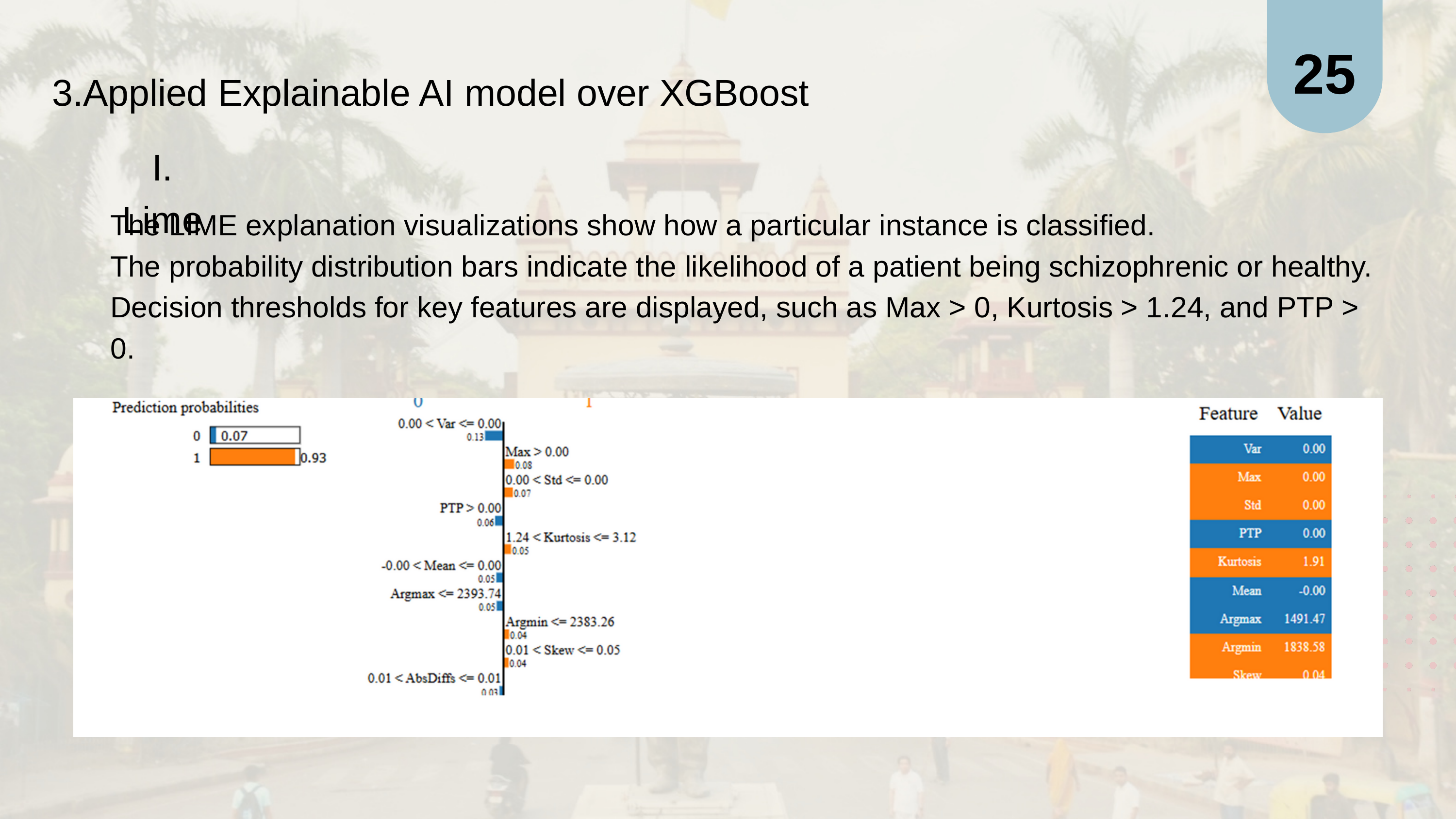

25
3.Applied Explainable AI model over XGBoost

I. Lime
The LIME explanation visualizations show how a particular instance is classified.
The probability distribution bars indicate the likelihood of a patient being schizophrenic or healthy.
Decision thresholds for key features are displayed, such as Max > 0, Kurtosis > 1.24, and PTP > 0.